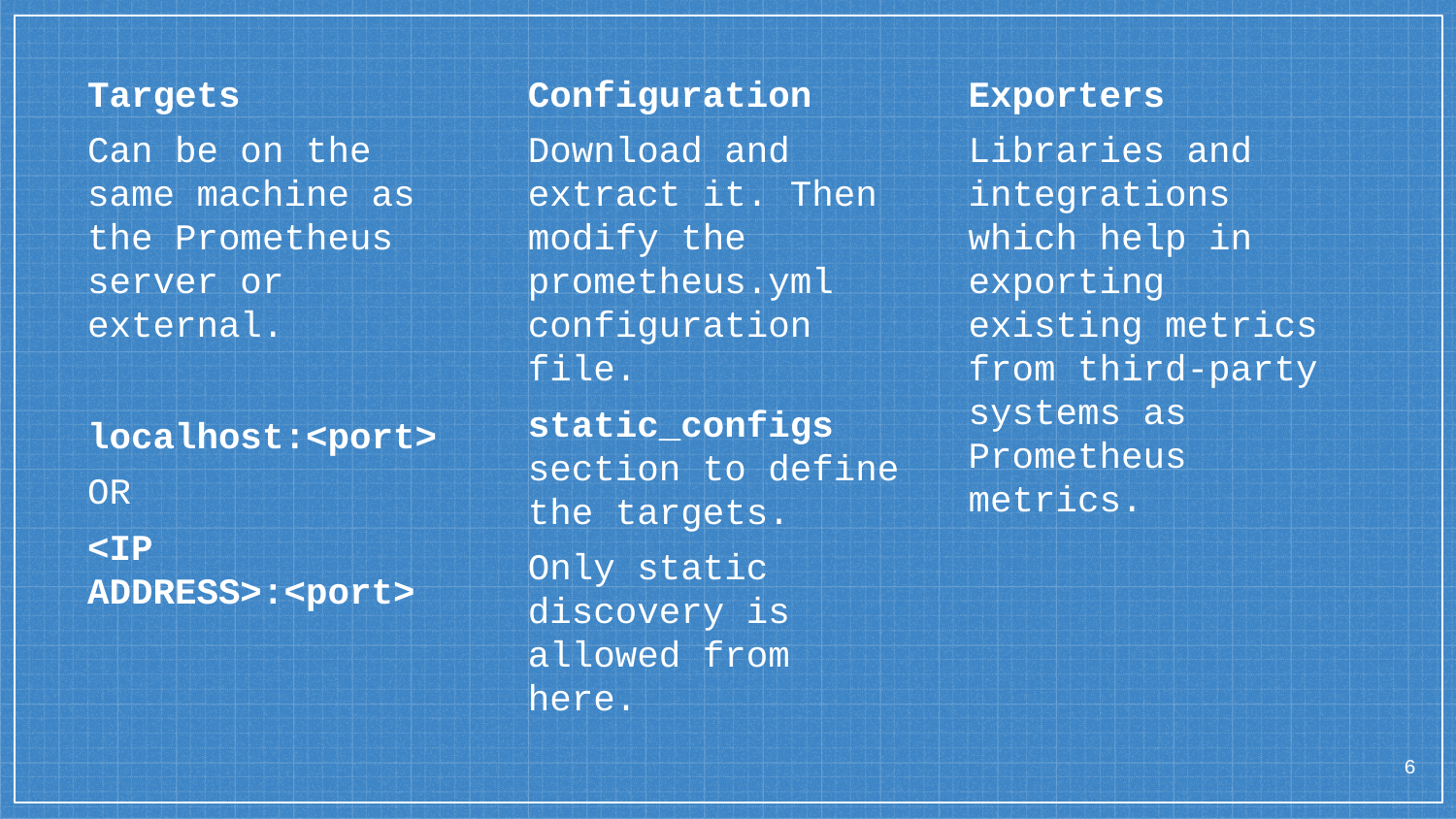

Targets
Can be on the same machine as the Prometheus server or external.

localhost:<port>
OR
<IP ADDRESS>:<port>
Configuration
Download and extract it. Then modify the prometheus.yml configuration file.
static_configs  section to define the targets.
Only static discovery is allowed from here.
Exporters
Libraries and integrations which help in exporting existing metrics from third-party systems as Prometheus metrics.

6